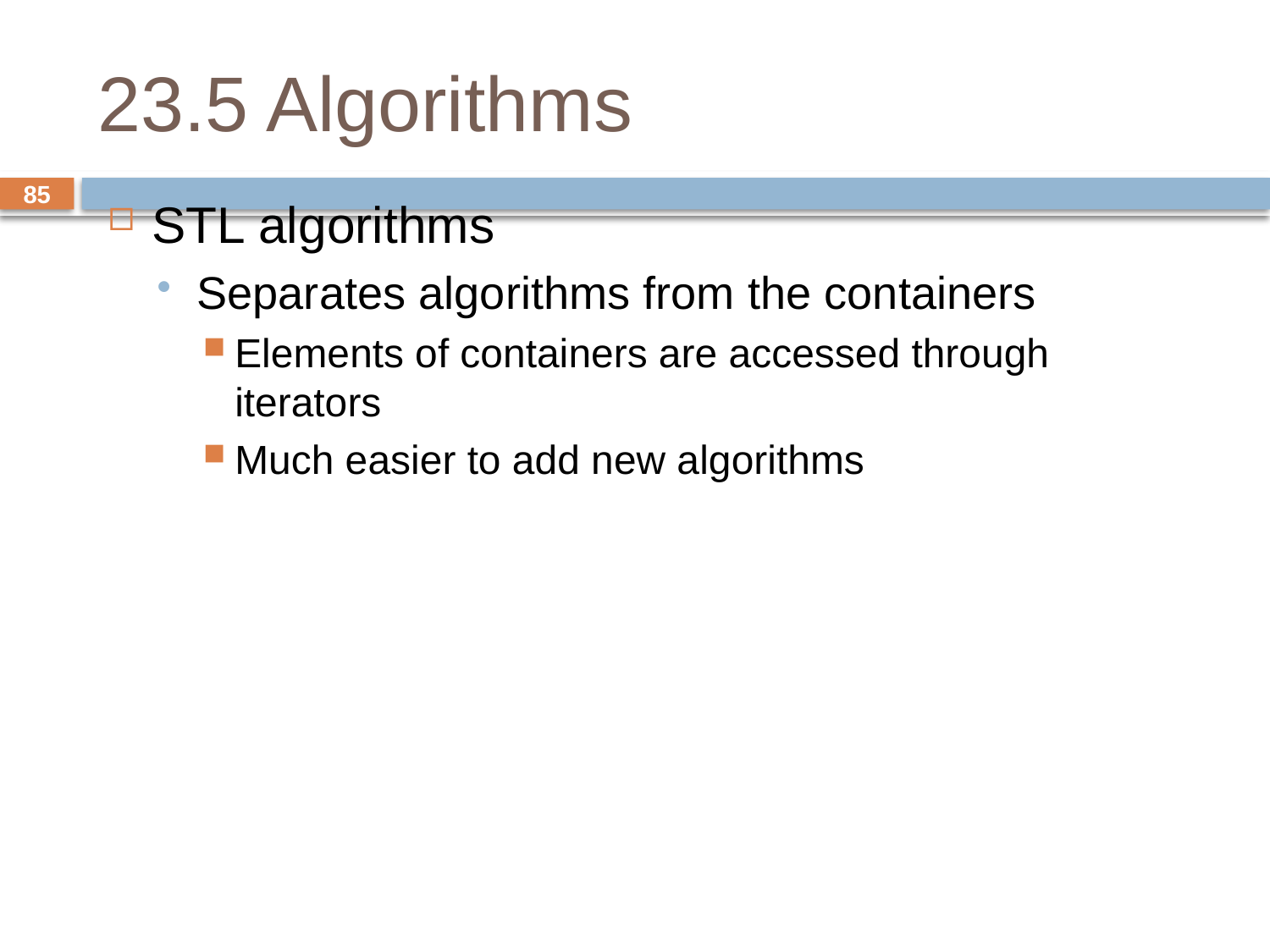

# 23.5 Algorithms
STL algorithms
Separates algorithms from the containers
Elements of containers are accessed through iterators
Much easier to add new algorithms
85